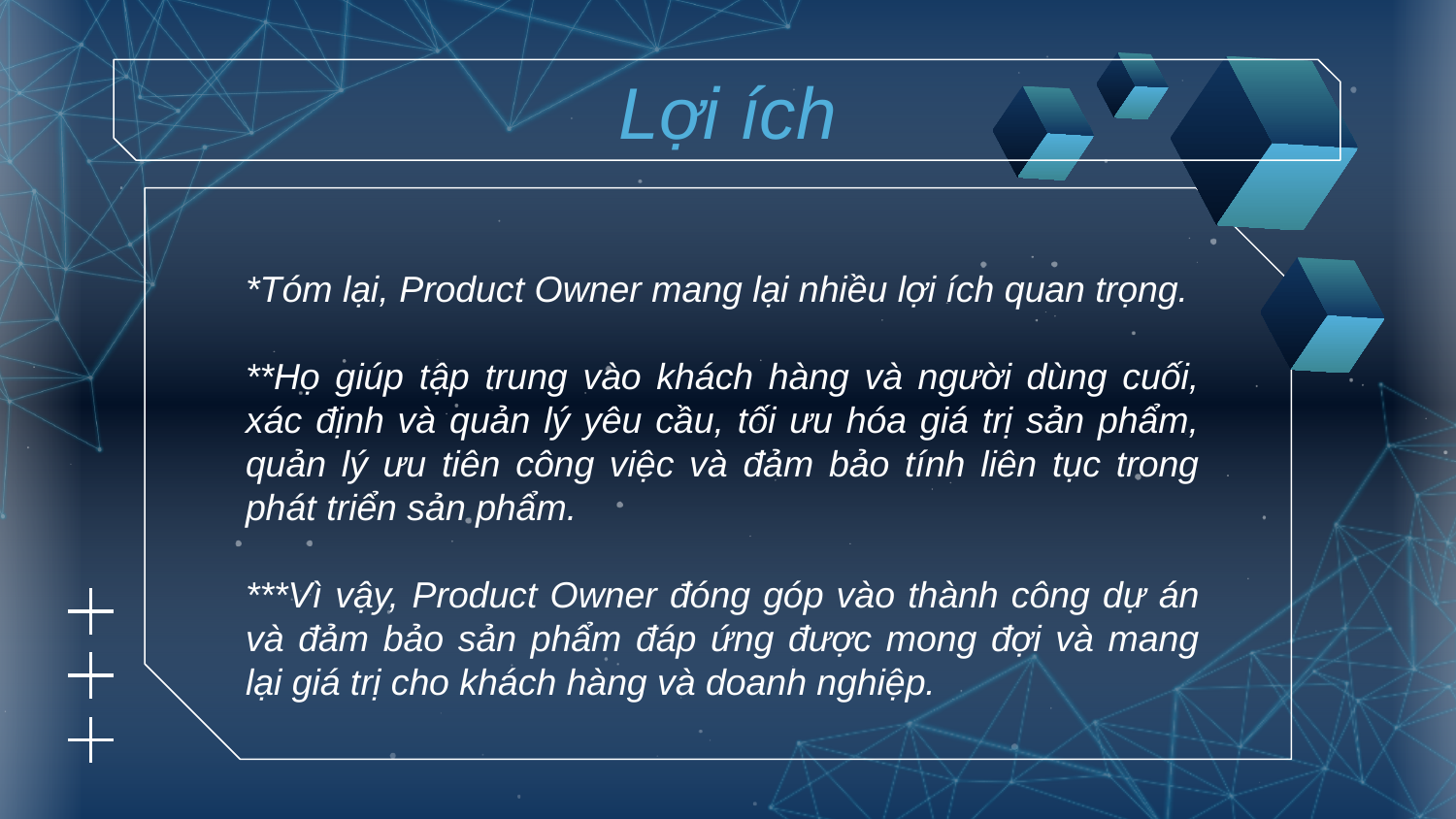

Lợi ích

*Tóm lại, Product Owner mang lại nhiều lợi ích quan trọng.

**Họ giúp tập trung vào khách hàng và người dùng cuối, xác định và quản lý yêu cầu, tối ưu hóa giá trị sản phẩm, quản lý ưu tiên công việc và đảm bảo tính liên tục trong phát triển sản phẩm.

***Vì vậy, Product Owner đóng góp vào thành công dự án và đảm bảo sản phẩm đáp ứng được mong đợi và mang lại giá trị cho khách hàng và doanh nghiệp.